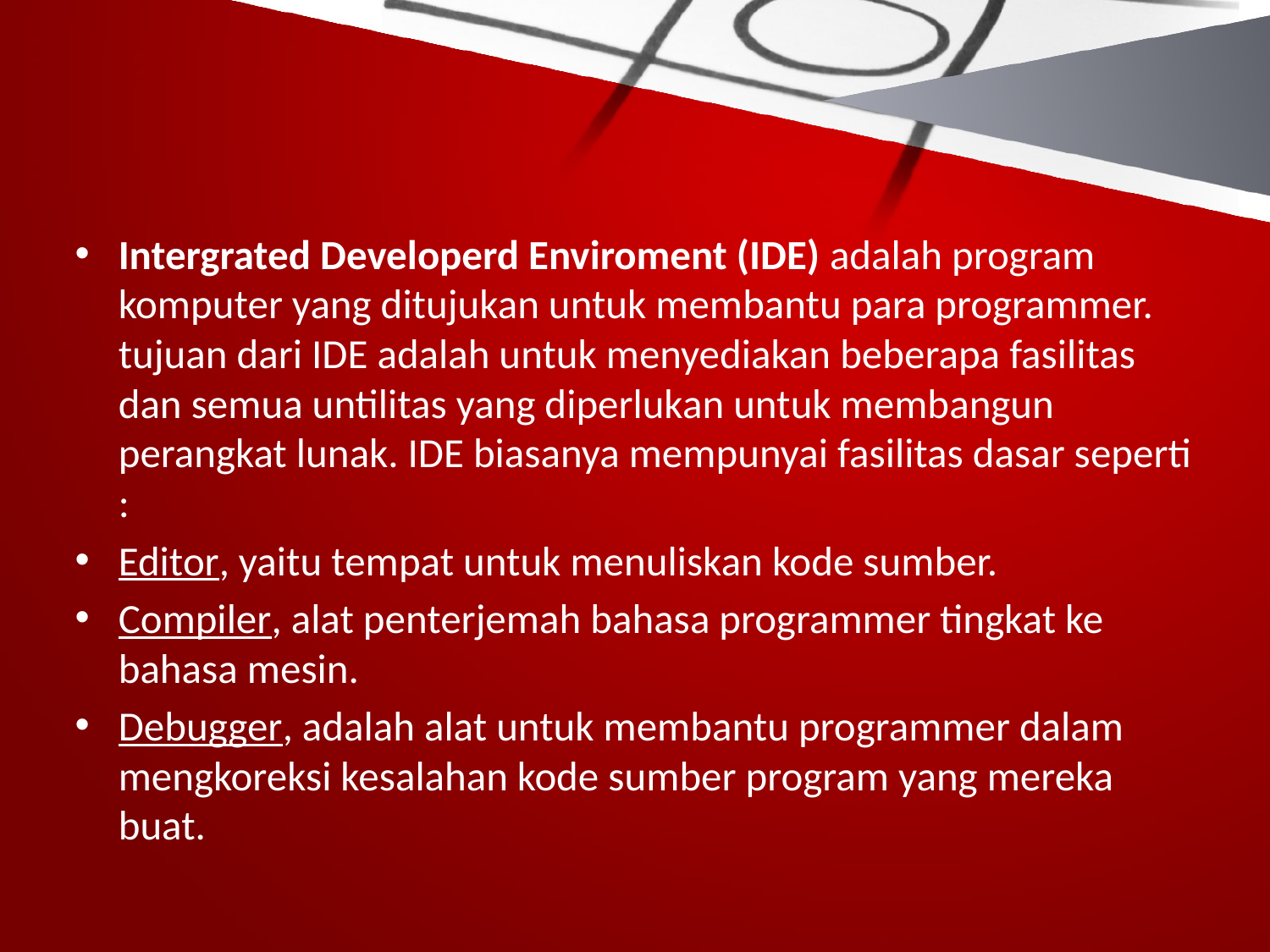

#
Intergrated Developerd Enviroment (IDE) adalah program komputer yang ditujukan untuk membantu para programmer. tujuan dari IDE adalah untuk menyediakan beberapa fasilitas dan semua untilitas yang diperlukan untuk membangun perangkat lunak. IDE biasanya mempunyai fasilitas dasar seperti :
Editor, yaitu tempat untuk menuliskan kode sumber.
Compiler, alat penterjemah bahasa programmer tingkat ke bahasa mesin.
Debugger, adalah alat untuk membantu programmer dalam mengkoreksi kesalahan kode sumber program yang mereka buat.